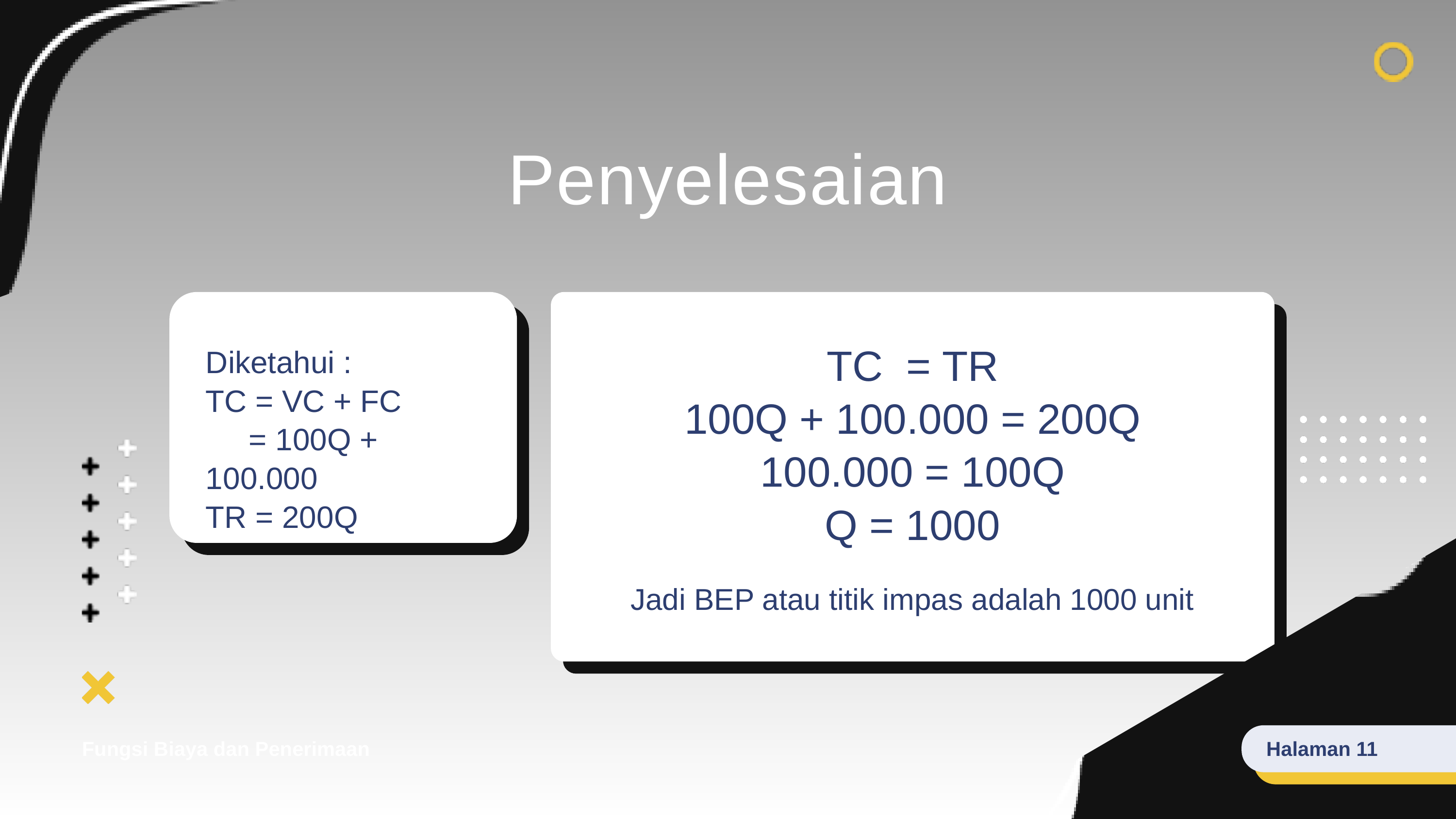

Penyelesaian

TC  = TR
100Q + 100.000 = 200Q
100.000 = 100Q
Q = 1000
Jadi BEP atau titik impas adalah 1000 unit
Diketahui :
TC = VC + FC
     = 100Q + 100.000
TR = 200Q

Fungsi Biaya dan Penerimaan
Halaman 11